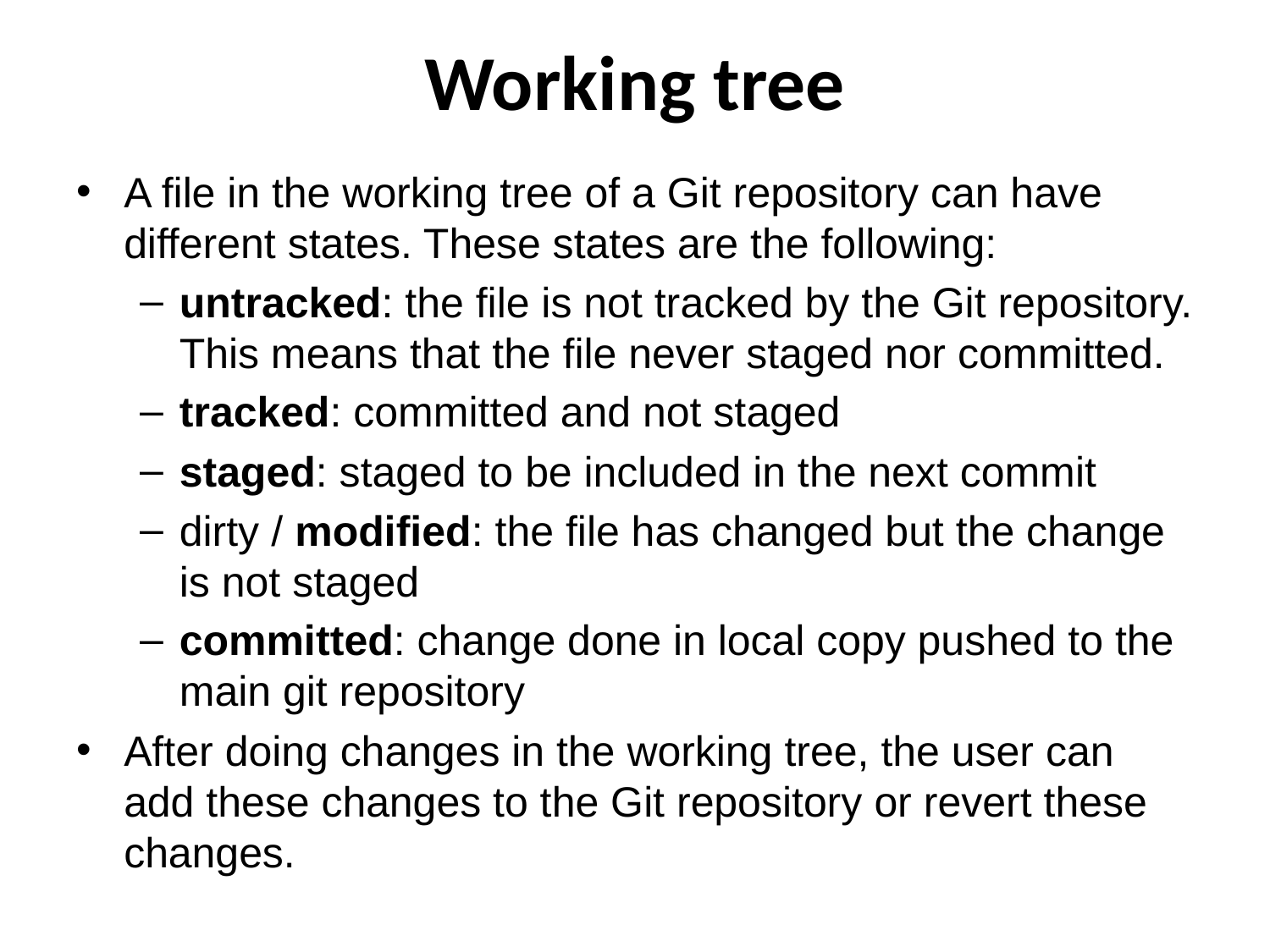

# Working tree
A file in the working tree of a Git repository can have different states. These states are the following:
untracked: the file is not tracked by the Git repository. This means that the file never staged nor committed.
tracked: committed and not staged
staged: staged to be included in the next commit
dirty / modified: the file has changed but the change is not staged
committed: change done in local copy pushed to the main git repository
After doing changes in the working tree, the user can add these changes to the Git repository or revert these changes.